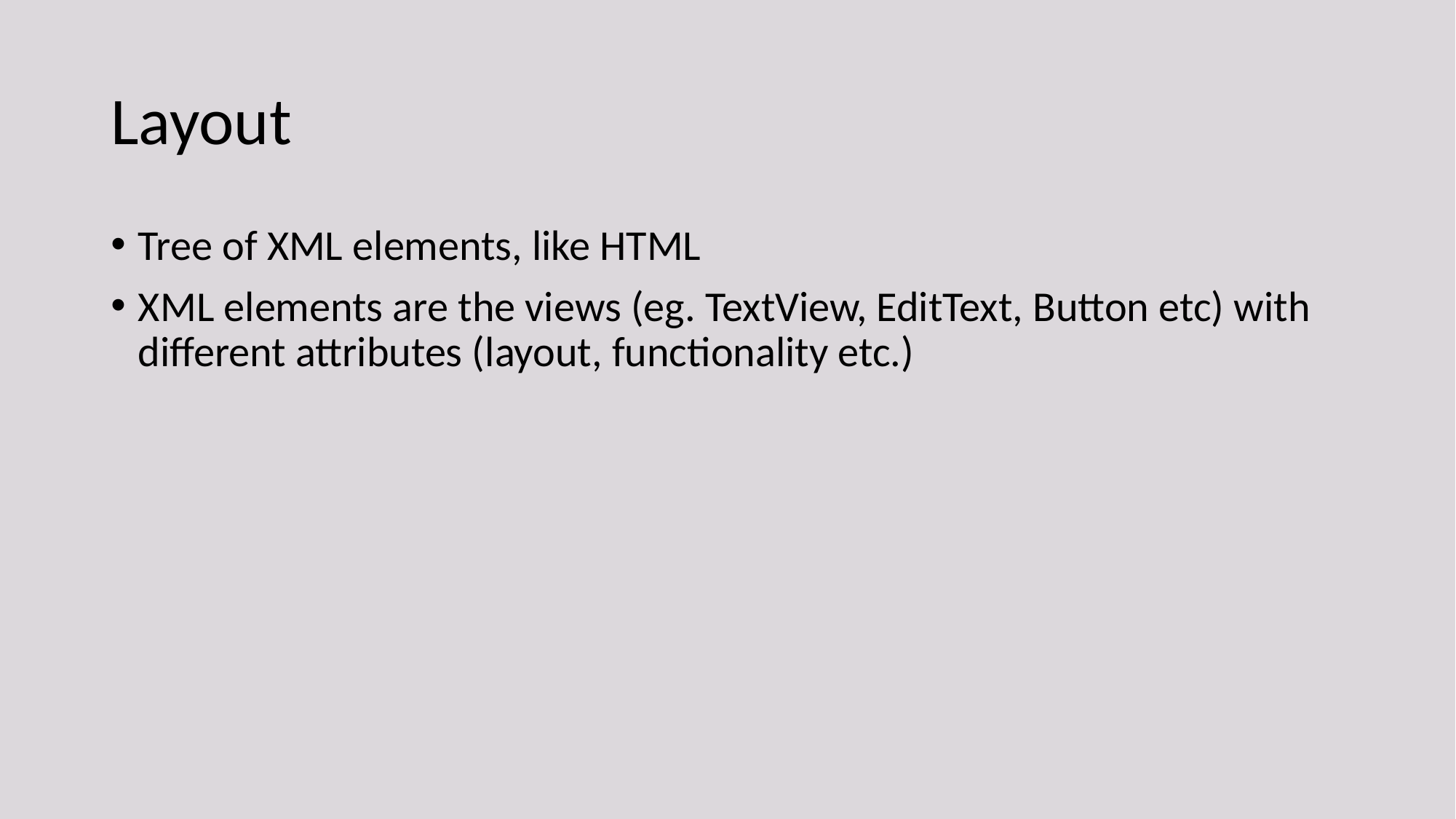

# Layout
Tree of XML elements, like HTML
XML elements are the views (eg. TextView, EditText, Button etc) with different attributes (layout, functionality etc.)